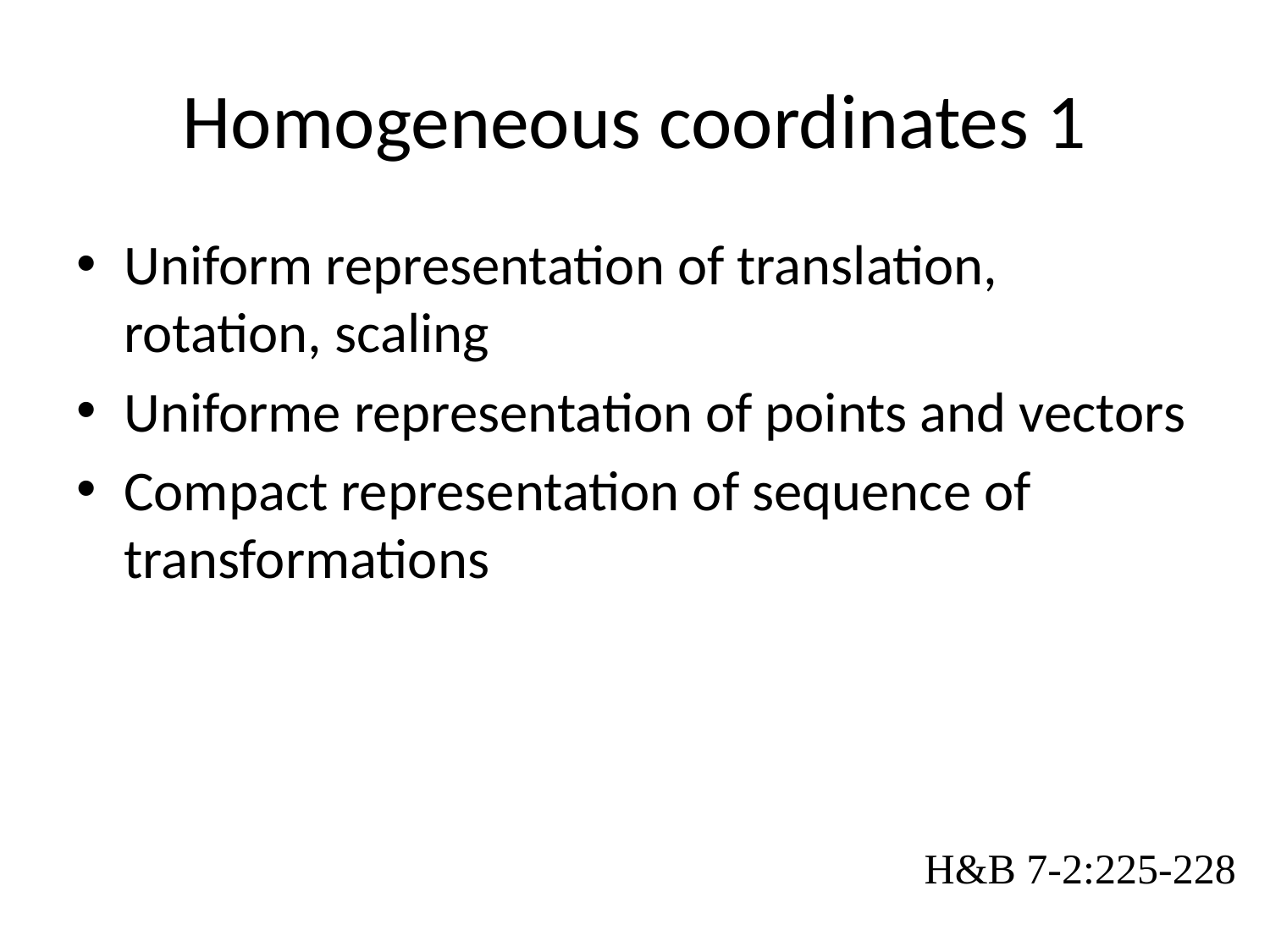

# Homogeneous coordinates 1
Uniform representation of translation, rotation, scaling
Uniforme representation of points and vectors
Compact representation of sequence of transformations
H&B 7-2:225-228